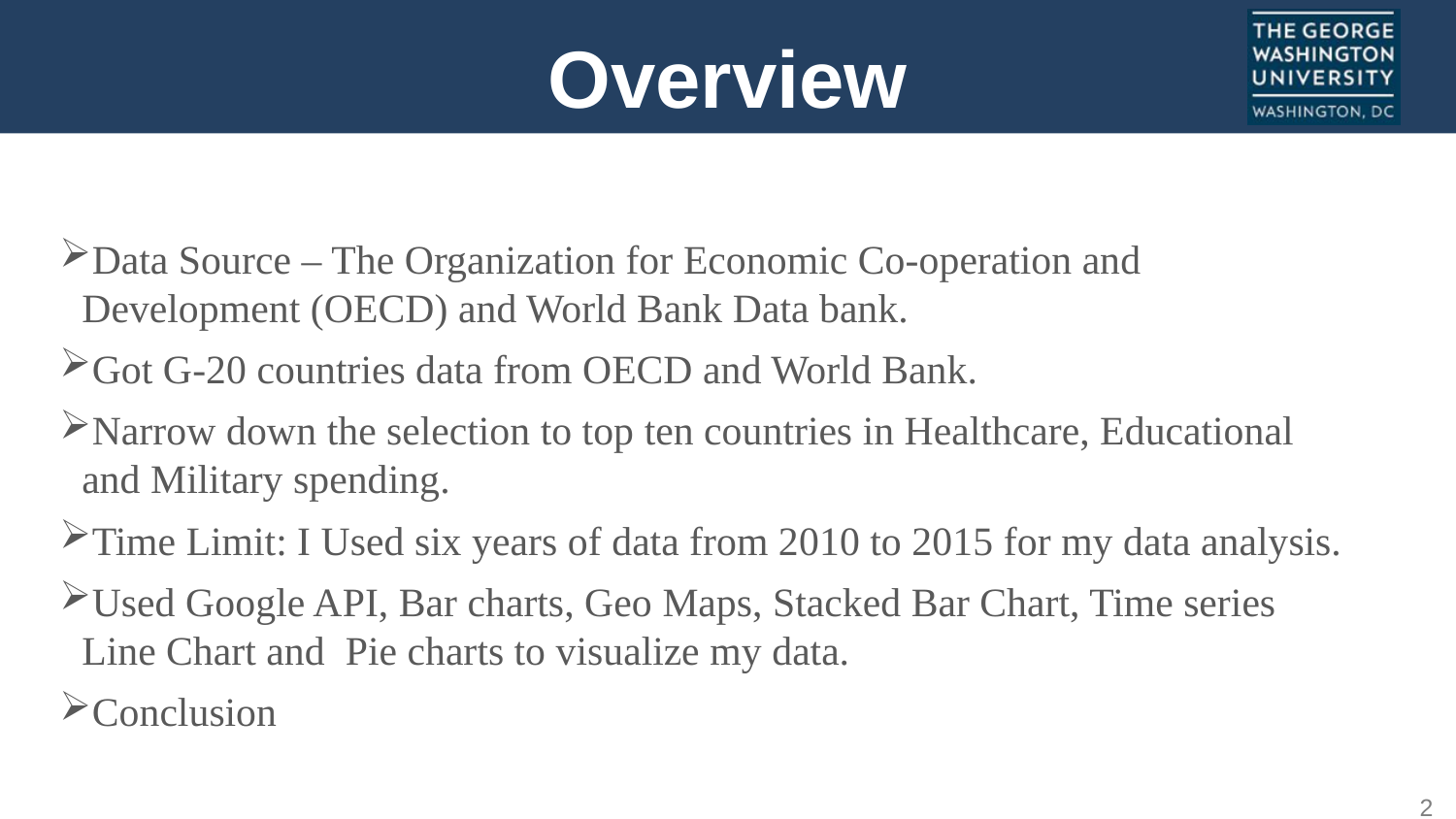

# Overview

Data Source – The Organization for Economic Co-operation and Development (OECD) and World Bank Data bank.
Got G-20 countries data from OECD and World Bank.
Narrow down the selection to top ten countries in Healthcare, Educational and Military spending.
Time Limit: I Used six years of data from 2010 to 2015 for my data analysis.
Used Google API, Bar charts, Geo Maps, Stacked Bar Chart, Time series Line Chart and  Pie charts to visualize my data.
Conclusion

2